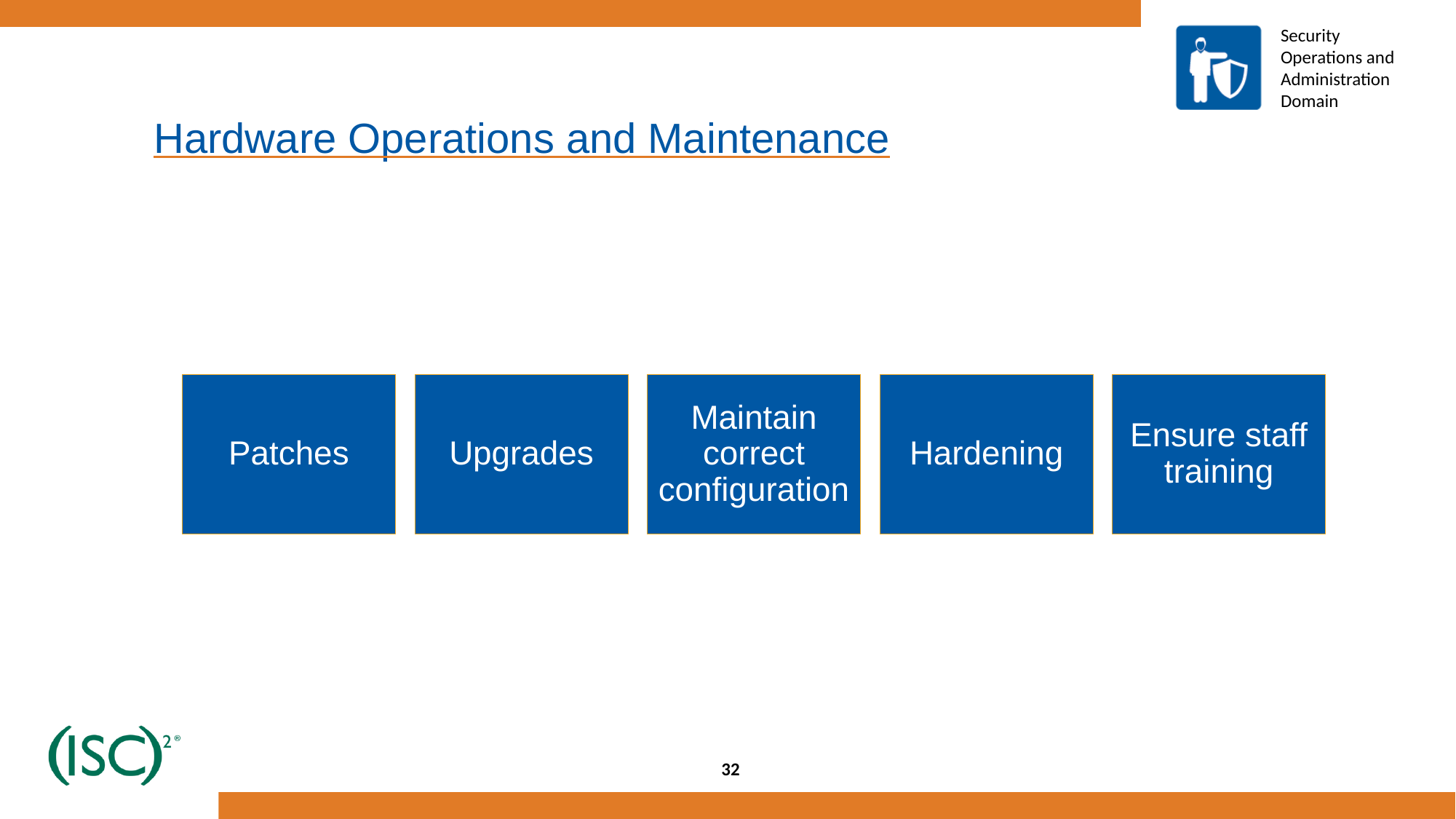

# Hardware Operations and Maintenance
Patches
Upgrades
Maintain correct configuration
Hardening
Ensure staff training